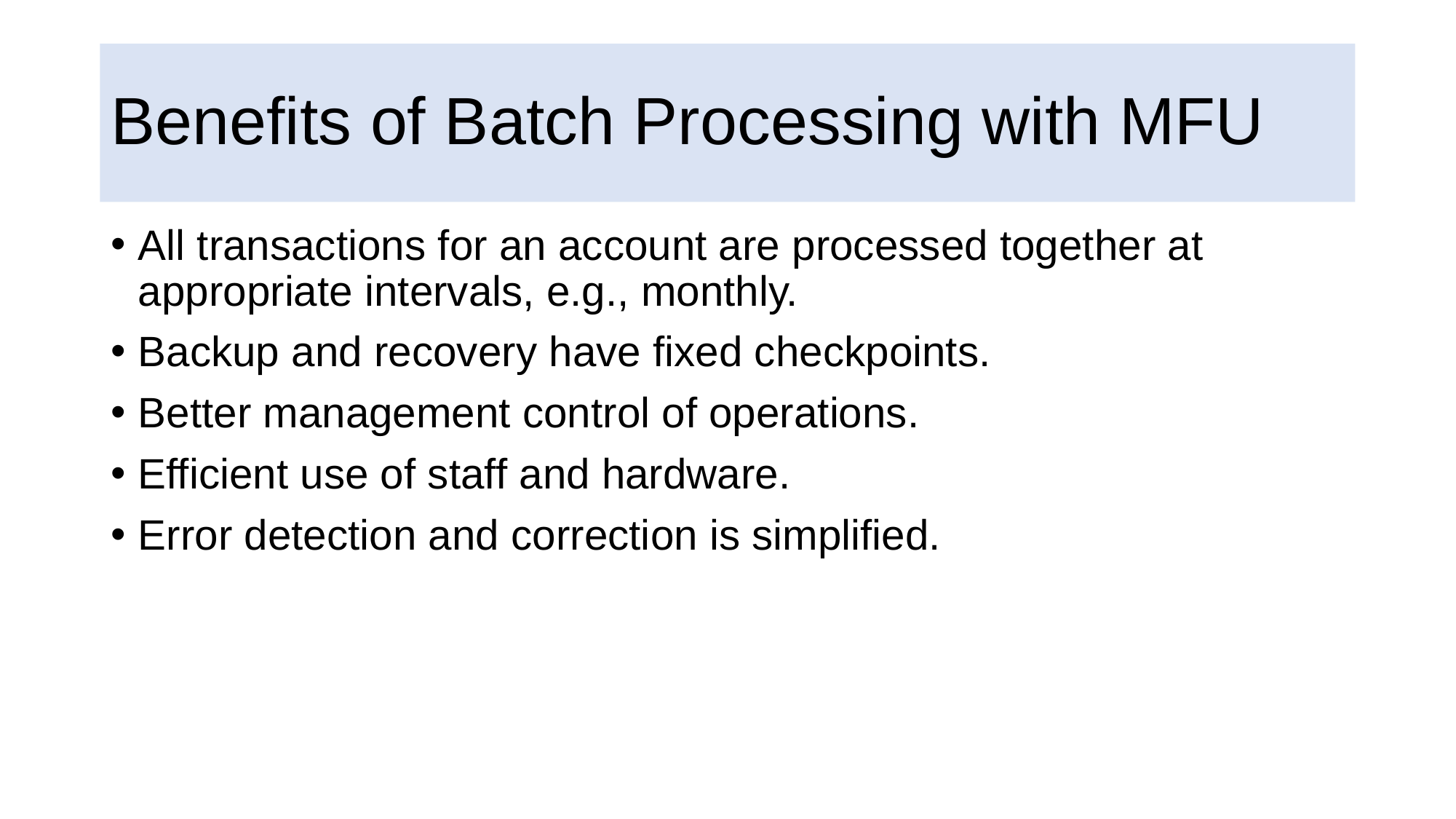

# Benefits of Batch Processing with MFU
All transactions for an account are processed together at appropriate intervals, e.g., monthly.
Backup and recovery have fixed checkpoints.
Better management control of operations.
Efficient use of staff and hardware.
Error detection and correction is simplified.